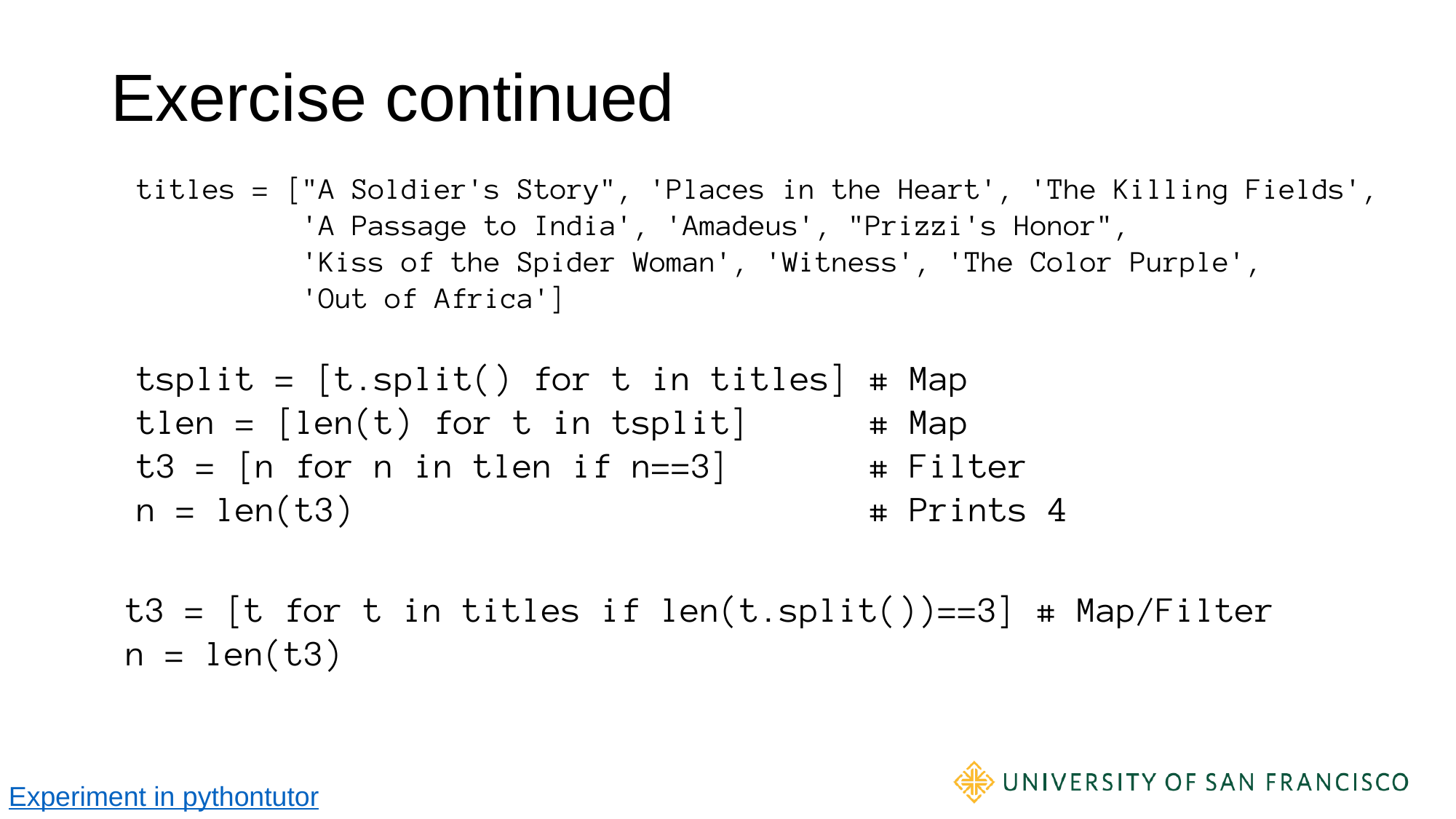

# Exercise continued
titles = ["A Soldier's Story", 'Places in the Heart', 'The Killing Fields',
          'A Passage to India', 'Amadeus', "Prizzi's Honor",
          'Kiss of the Spider Woman', 'Witness', 'The Color Purple',
          'Out of Africa']
tsplit = [t.split() for t in titles] # Map
tlen = [len(t) for t in tsplit]      # Map
t3 = [n for n in tlen if n==3]       # Filter
n = len(t3)                          # Prints 4

t3 = [t for t in titles if len(t.split())==3] # Map/Filter
n = len(t3)
Experiment in pythontutor